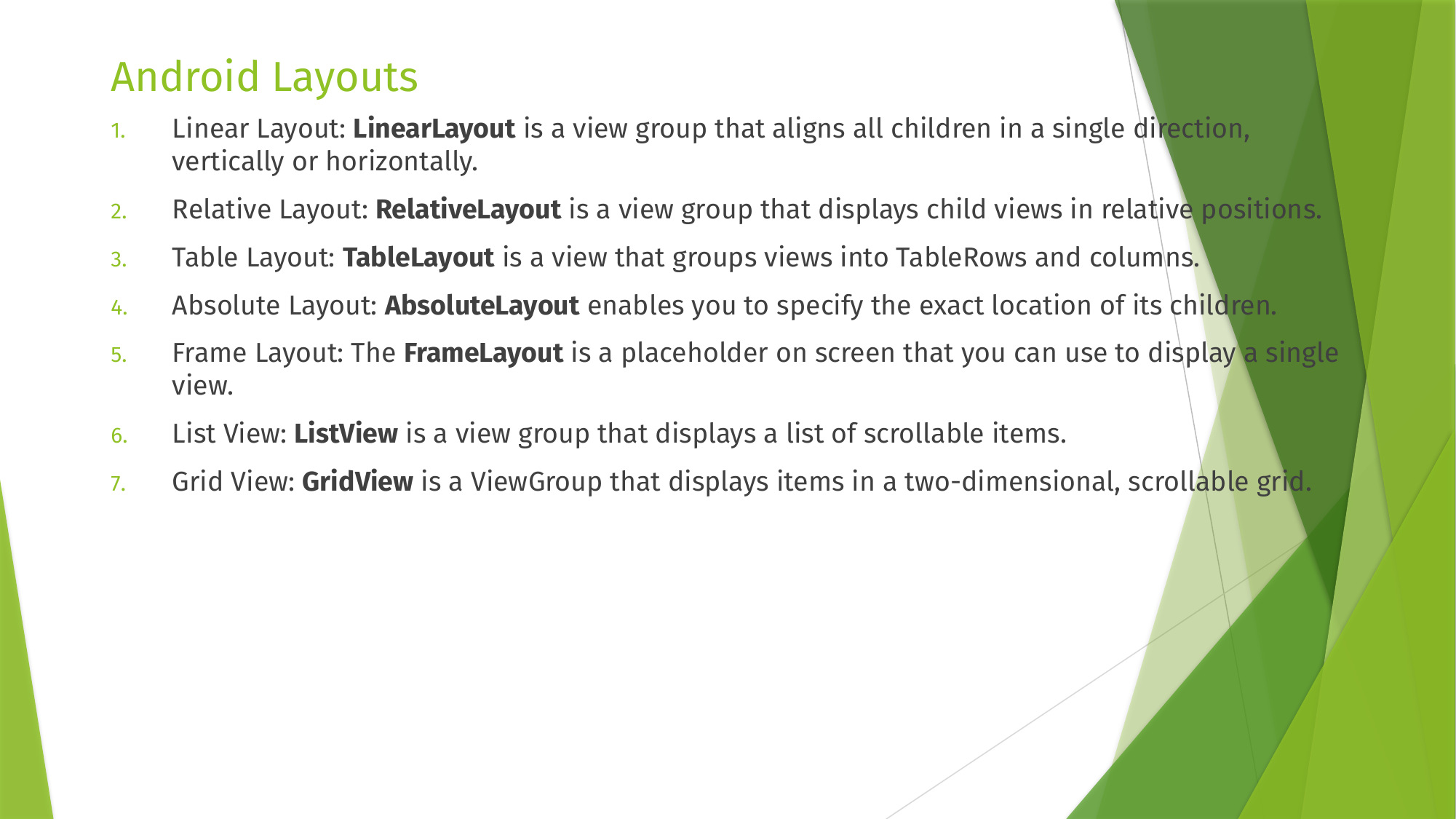

# Android Layouts
Linear Layout: LinearLayout is a view group that aligns all children in a single direction, vertically or horizontally.
Relative Layout: RelativeLayout is a view group that displays child views in relative positions.
Table Layout: TableLayout is a view that groups views into TableRows and columns.
Absolute Layout: AbsoluteLayout enables you to specify the exact location of its children.
Frame Layout: The FrameLayout is a placeholder on screen that you can use to display a single view.
List View: ListView is a view group that displays a list of scrollable items.
Grid View: GridView is a ViewGroup that displays items in a two-dimensional, scrollable grid.